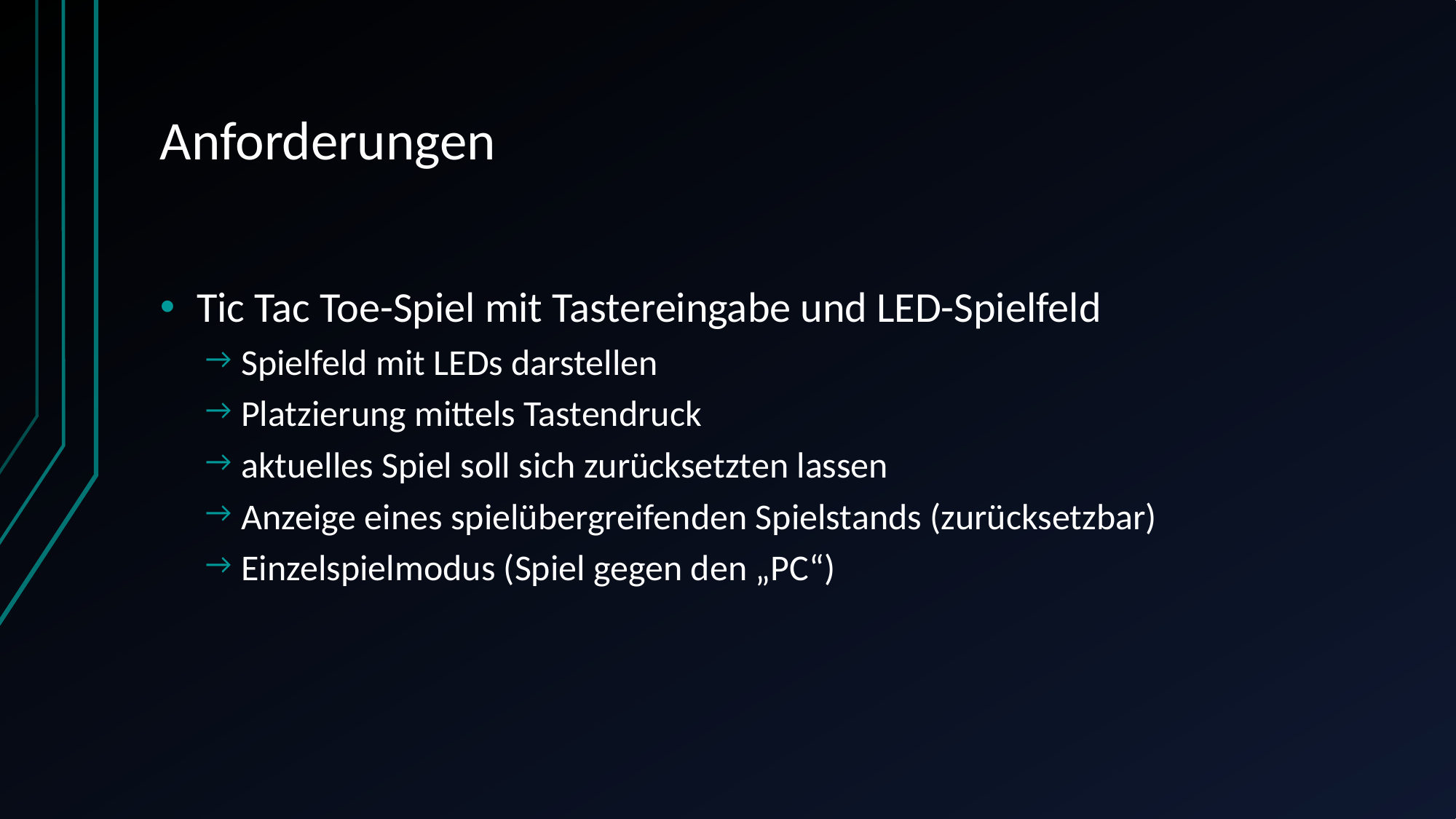

# Anforderungen

Tic Tac Toe-Spiel mit Tastereingabe und LED-Spielfeld
 Spielfeld mit LEDs darstellen
 Platzierung mittels Tastendruck
 aktuelles Spiel soll sich zurücksetzten lassen
 Anzeige eines spielübergreifenden Spielstands (zurücksetzbar)
 Einzelspielmodus (Spiel gegen den „PC“)